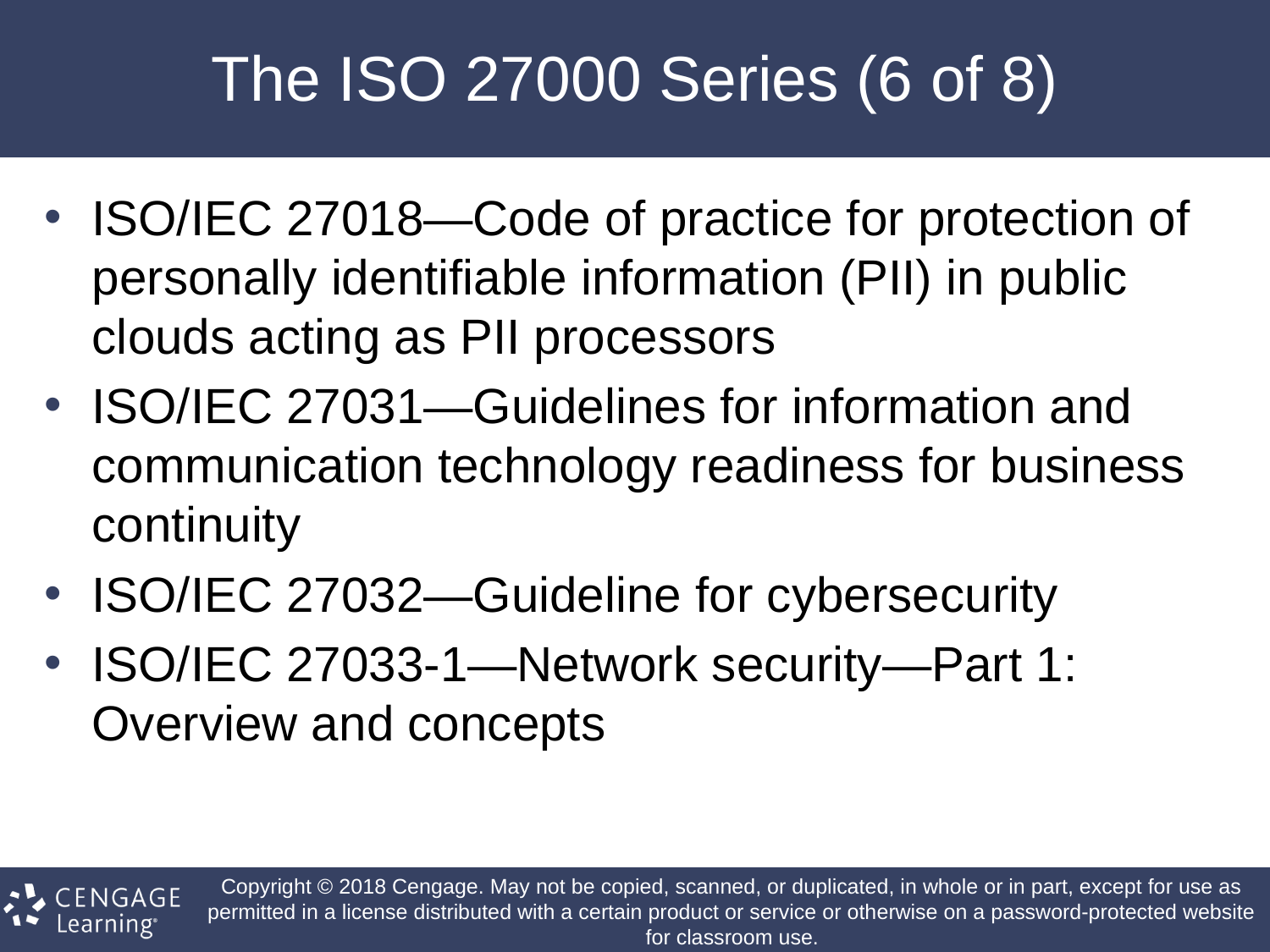

# The ISO 27000 Series (6 of 8)
ISO/IEC 27018—Code of practice for protection of personally identifiable information (PII) in public clouds acting as PII processors
ISO/IEC 27031—Guidelines for information and communication technology readiness for business continuity
ISO/IEC 27032—Guideline for cybersecurity
ISO/IEC 27033-1—Network security—Part 1: Overview and concepts